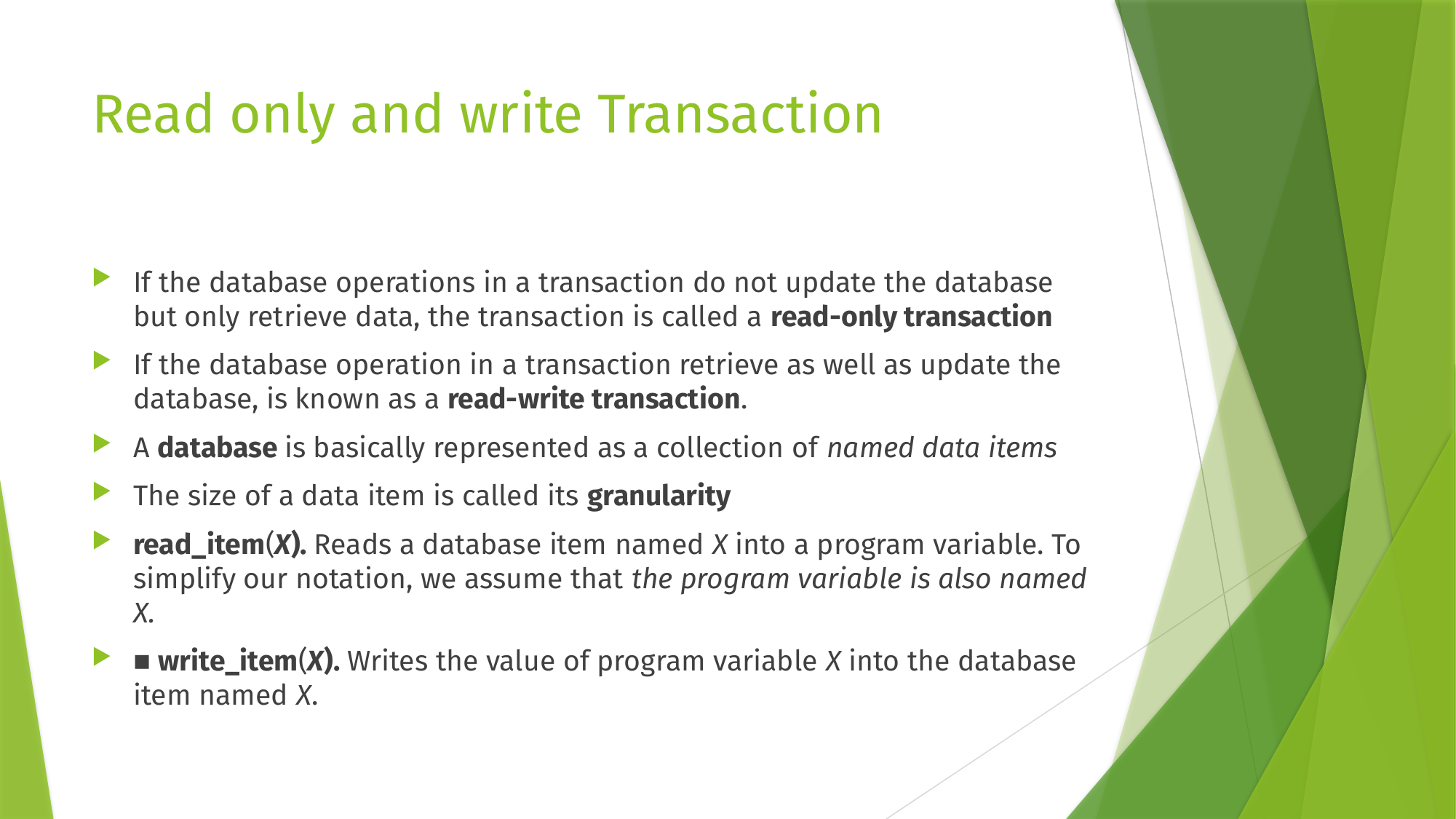

# Read only and write Transaction
If the database operations in a transaction do not update the database but only retrieve data, the transaction is called a read-only transaction
If the database operation in a transaction retrieve as well as update the database, is known as a read-write transaction.
A database is basically represented as a collection of named data items
The size of a data item is called its granularity
read_item(X). Reads a database item named X into a program variable. To simplify our notation, we assume that the program variable is also named X.
■ write_item(X). Writes the value of program variable X into the database item named X.